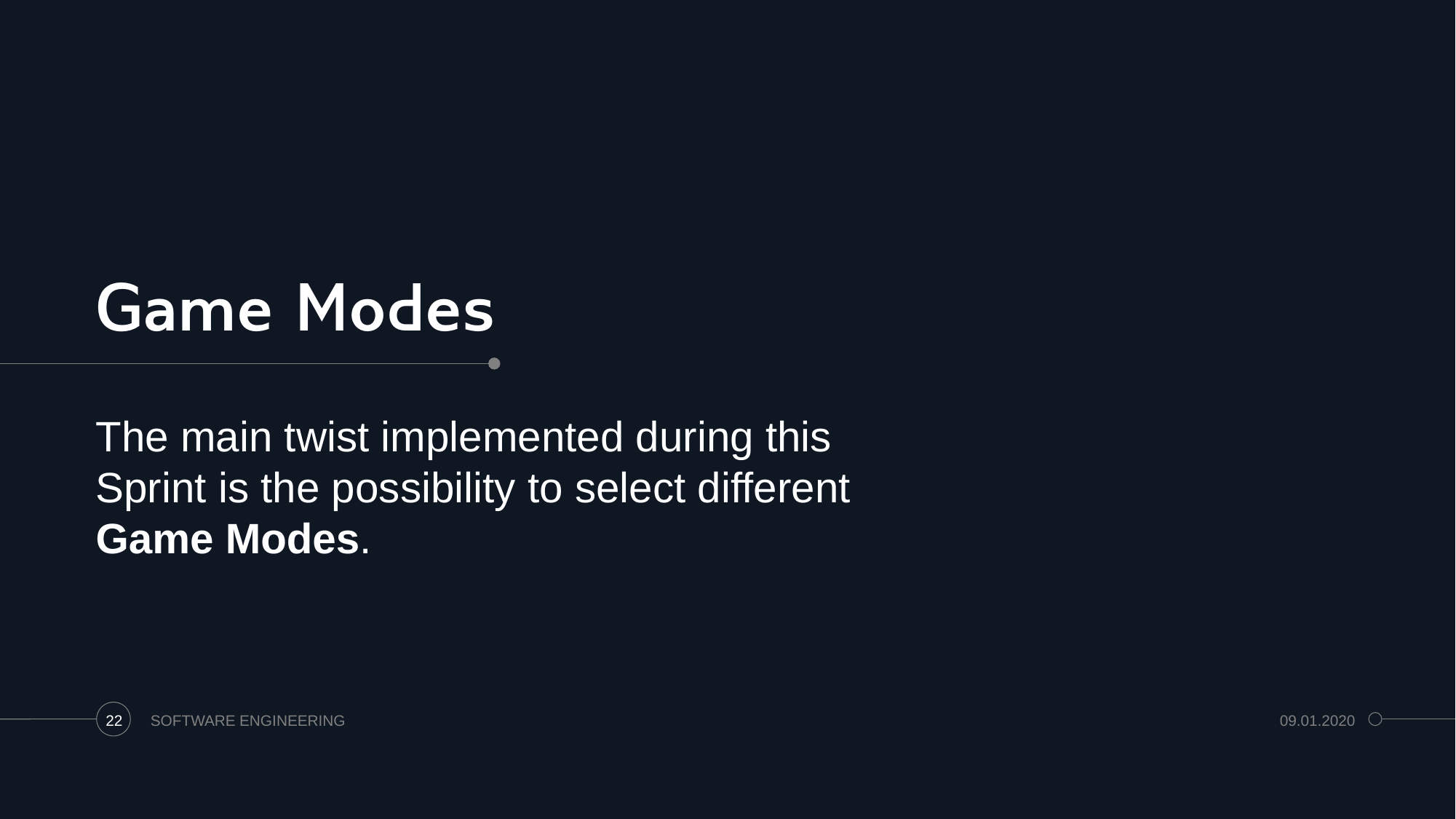

# Game Modes
The main twist implemented during this Sprint is the possibility to select different Game Modes.
SOFTWARE ENGINEERING
09.01.2020
22